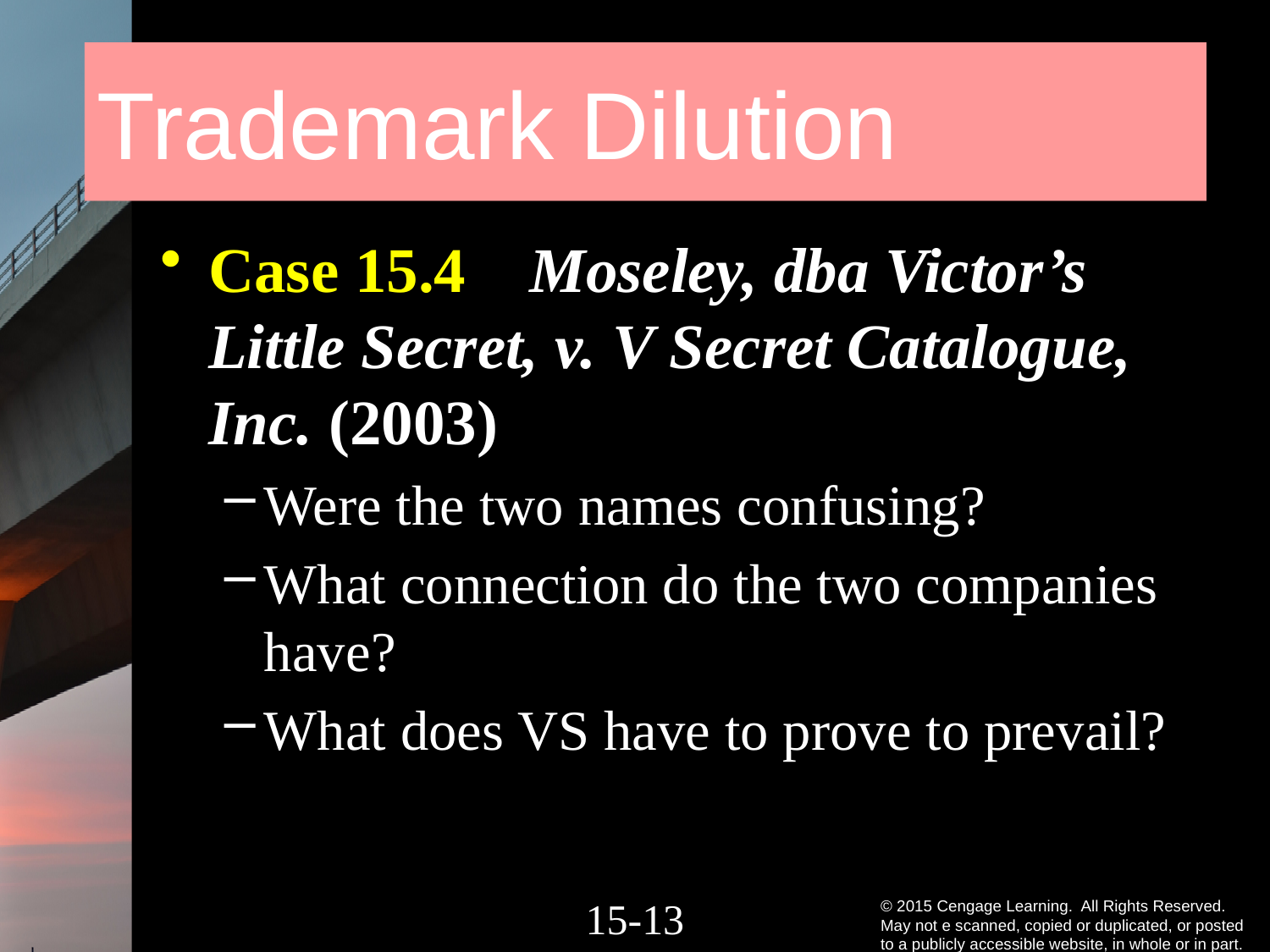

# Trademark Dilution
Case 15.4    Moseley, dba Victor’s Little Secret, v. V Secret Catalogue, Inc. (2003)
Were the two names confusing?
What connection do the two companies have?
What does VS have to prove to prevail?
15-13